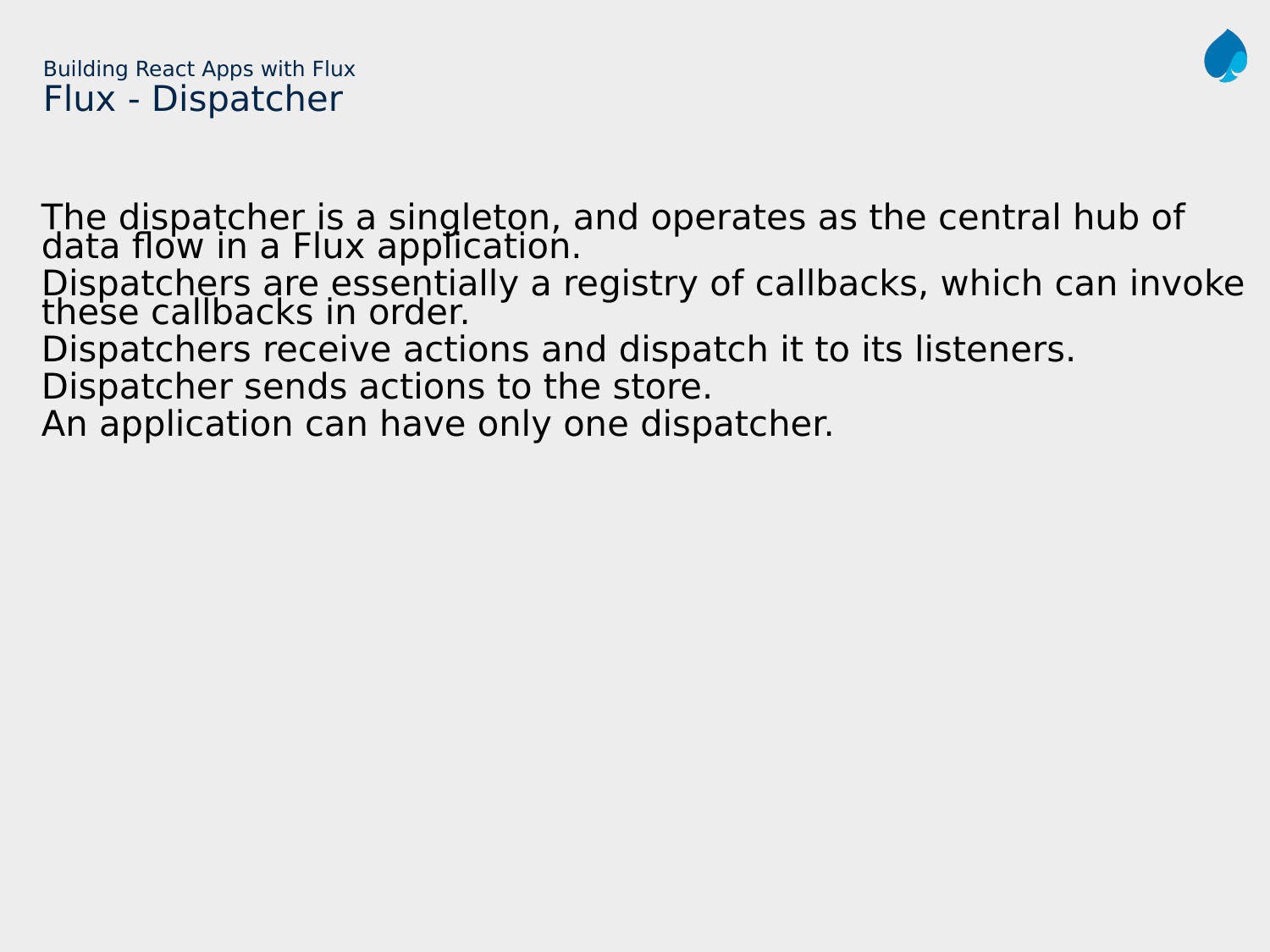

# Building React Apps with Flux Flux - Dispatcher
The dispatcher is a singleton, and operates as the central hub of data flow in a Flux application.
Dispatchers are essentially a registry of callbacks, which can invoke these callbacks in order.
Dispatchers receive actions and dispatch it to its listeners.
Dispatcher sends actions to the store.
An application can have only one dispatcher.